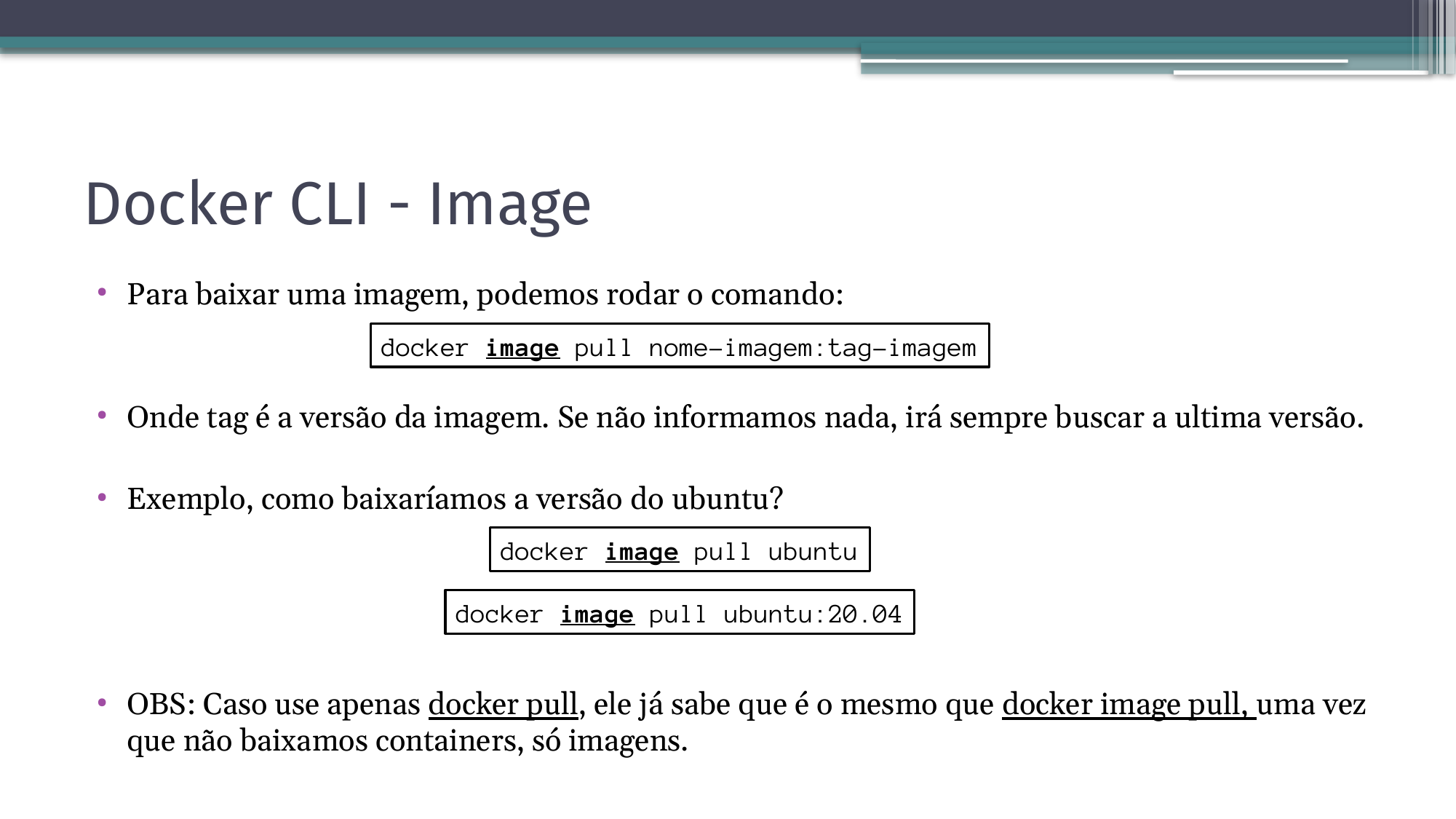

# Docker CLI - Image
Para baixar uma imagem, podemos rodar o comando:

Onde tag é a versão da imagem. Se não informamos nada, irá sempre buscar a ultima versão.

Exemplo, como baixaríamos a versão do ubuntu?

OBS: Caso use apenas docker pull, ele já sabe que é o mesmo que docker image pull, uma vez que não baixamos containers, só imagens.
docker image pull nome-imagem:tag-imagem
docker image pull ubuntu
docker image pull ubuntu:20.04